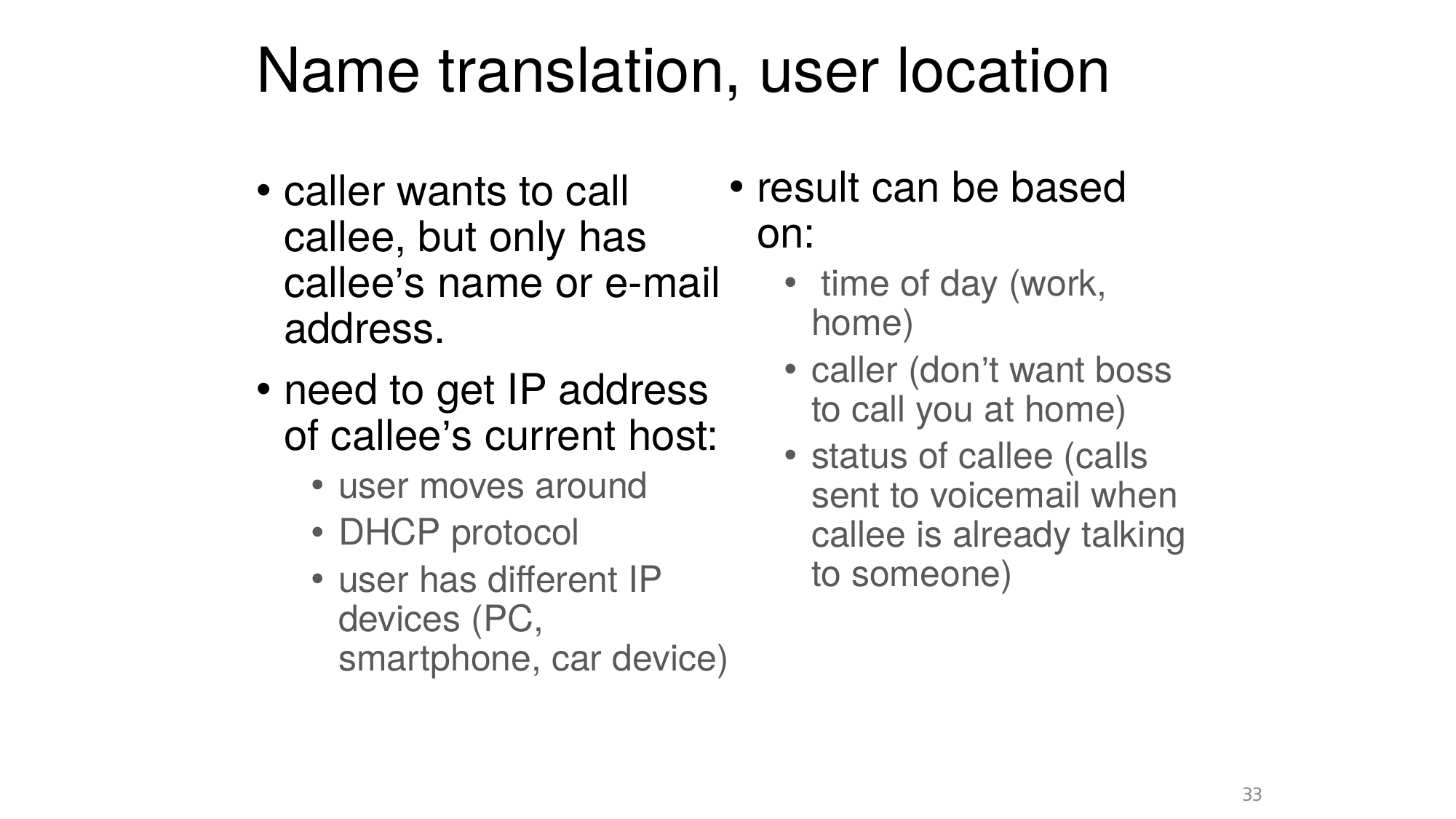

# Name translation, user location
result can be based on:
 time of day (work, home)
caller (don’t want boss to call you at home)
status of callee (calls sent to voicemail when callee is already talking to someone)
caller wants to call callee, but only has callee’s name or e-mail address.
need to get IP address of callee’s current host:
user moves around
DHCP protocol
user has different IP devices (PC, smartphone, car device)

33